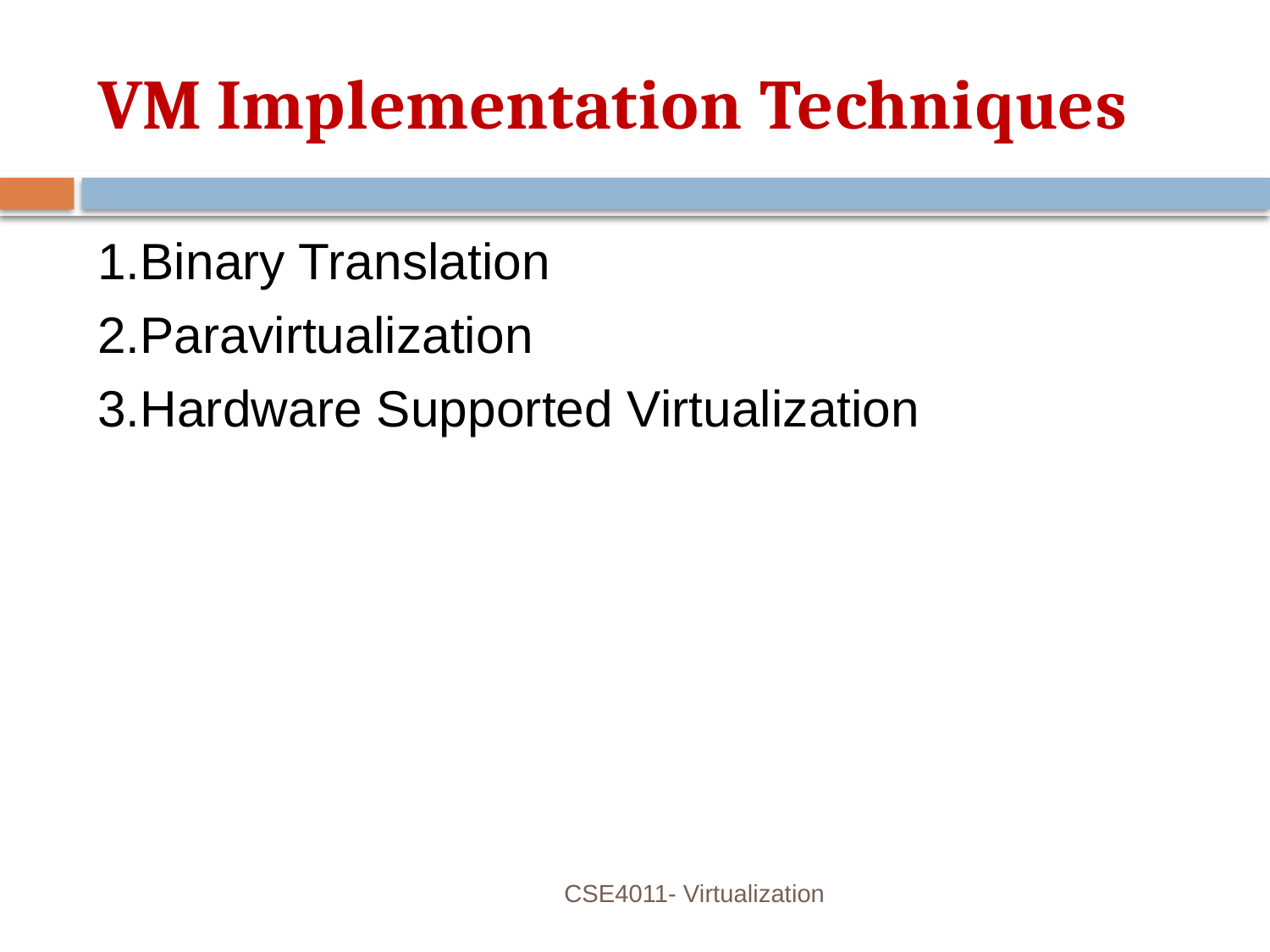

# VM Implementation Techniques
1.Binary Translation
2.Paravirtualization
3.Hardware Supported Virtualization
CSE4011- Virtualization